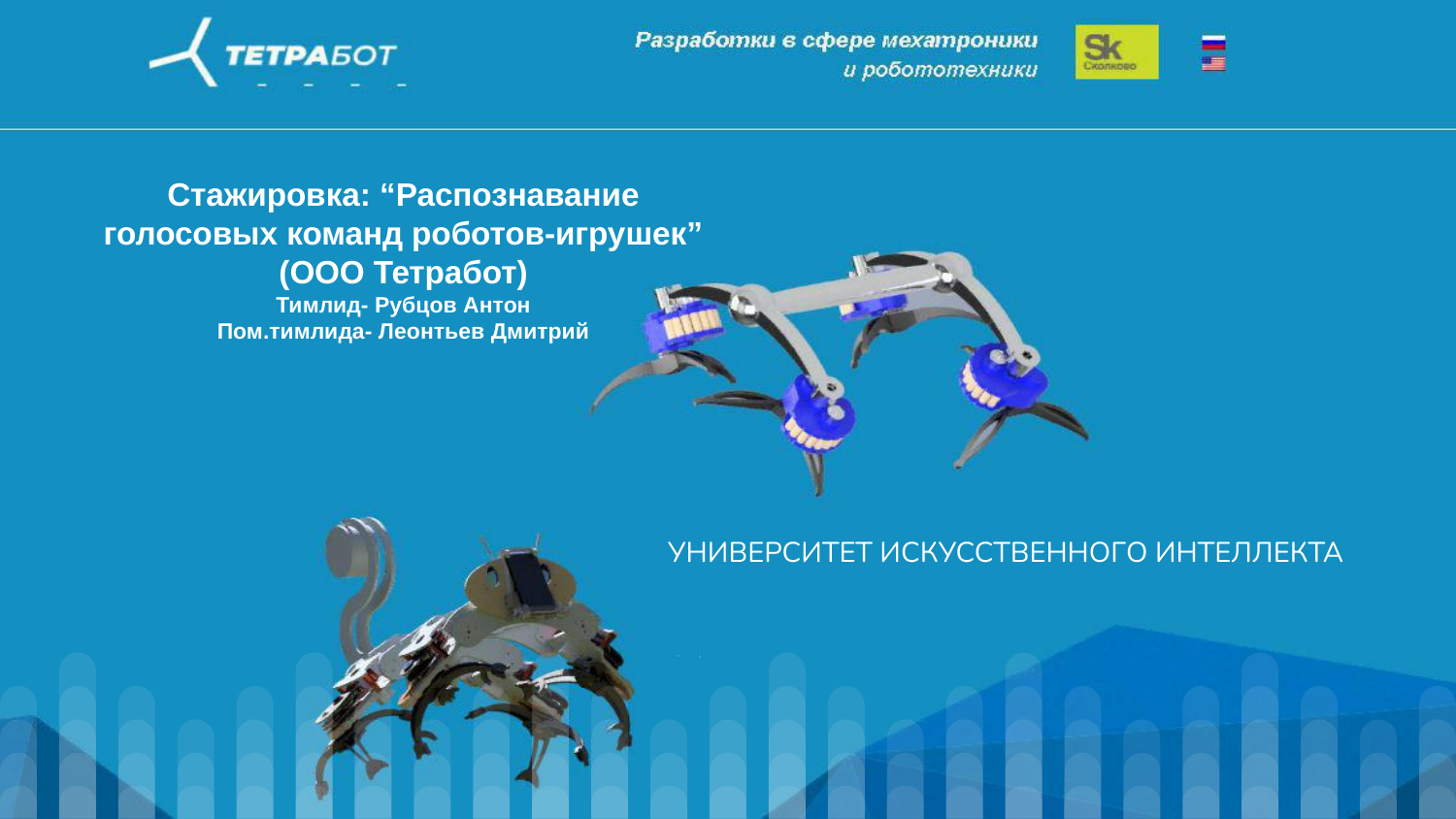

# Стажировка: “Распознавание голосовых команд роботов-игрушек”
(ООО Тетработ)
Тимлид- Рубцов Антон
Пом.тимлида- Леонтьев Дмитрий
УНИВЕРСИТЕТ ИСКУССТВЕННОГО ИНТЕЛЛЕКТА